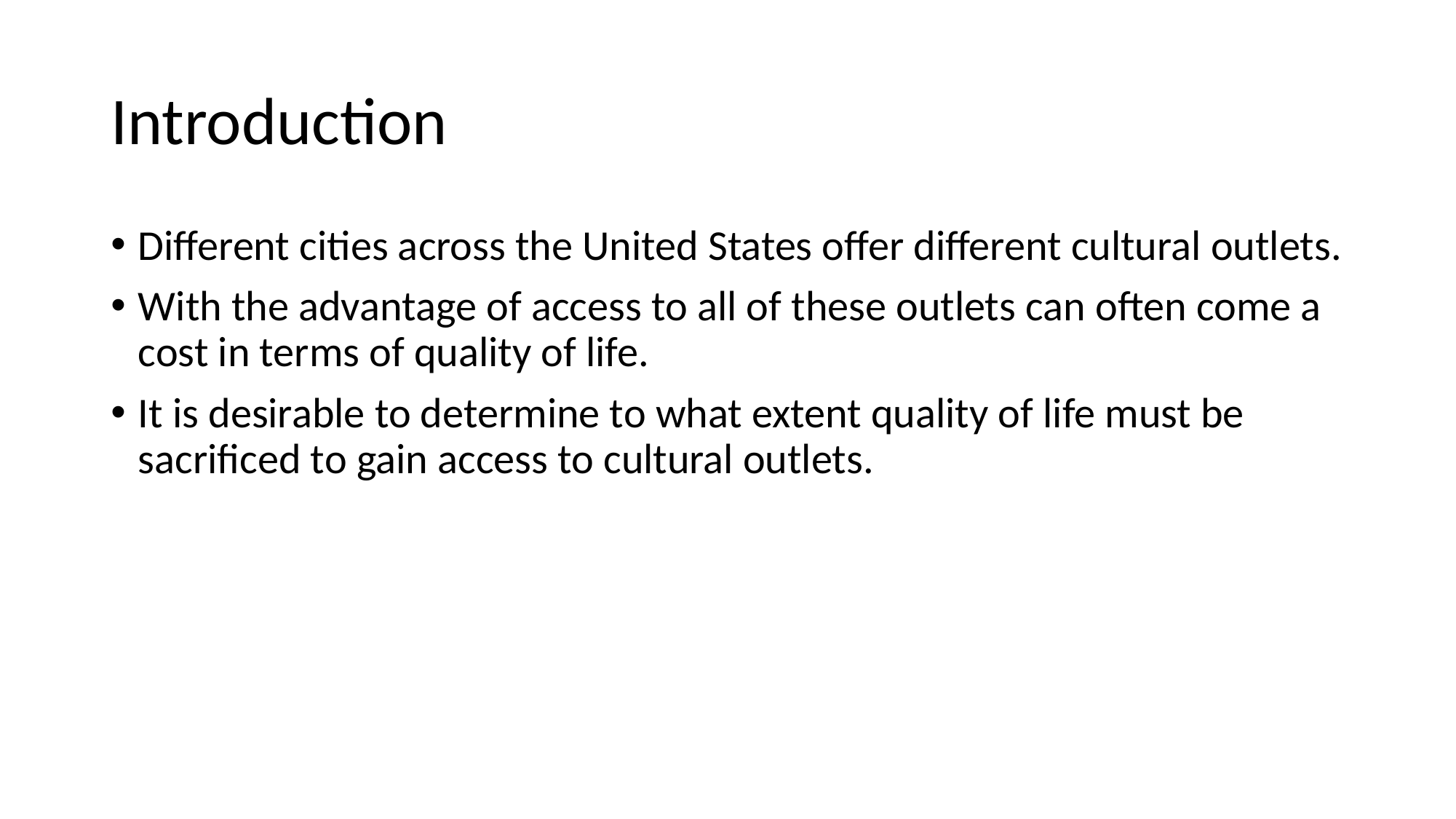

# Introduction
Different cities across the United States offer different cultural outlets.
With the advantage of access to all of these outlets can often come a cost in terms of quality of life.
It is desirable to determine to what extent quality of life must be sacrificed to gain access to cultural outlets.